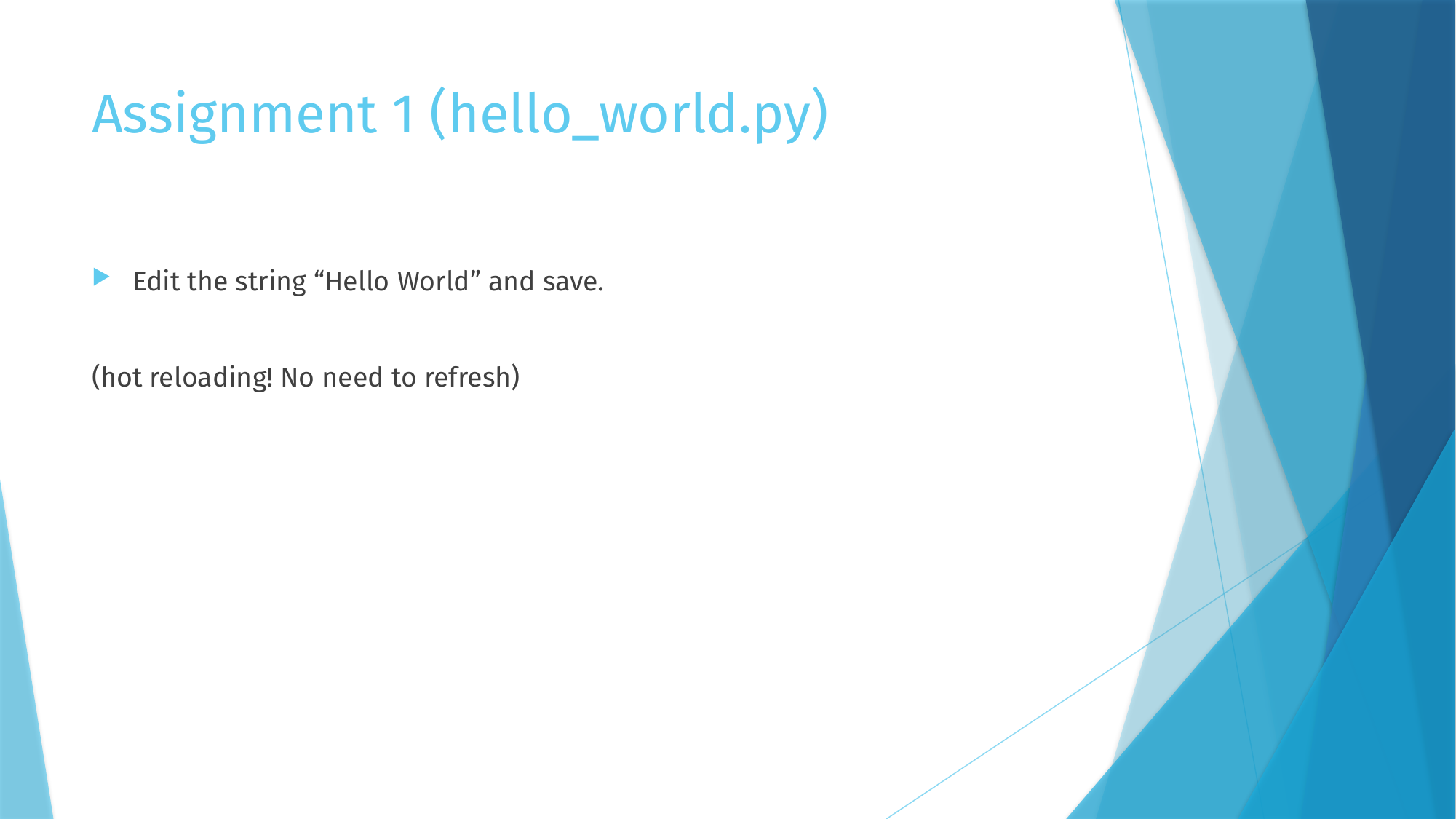

# Assignment 1 (hello_world.py)
Edit the string “Hello World” and save.

(hot reloading! No need to refresh)